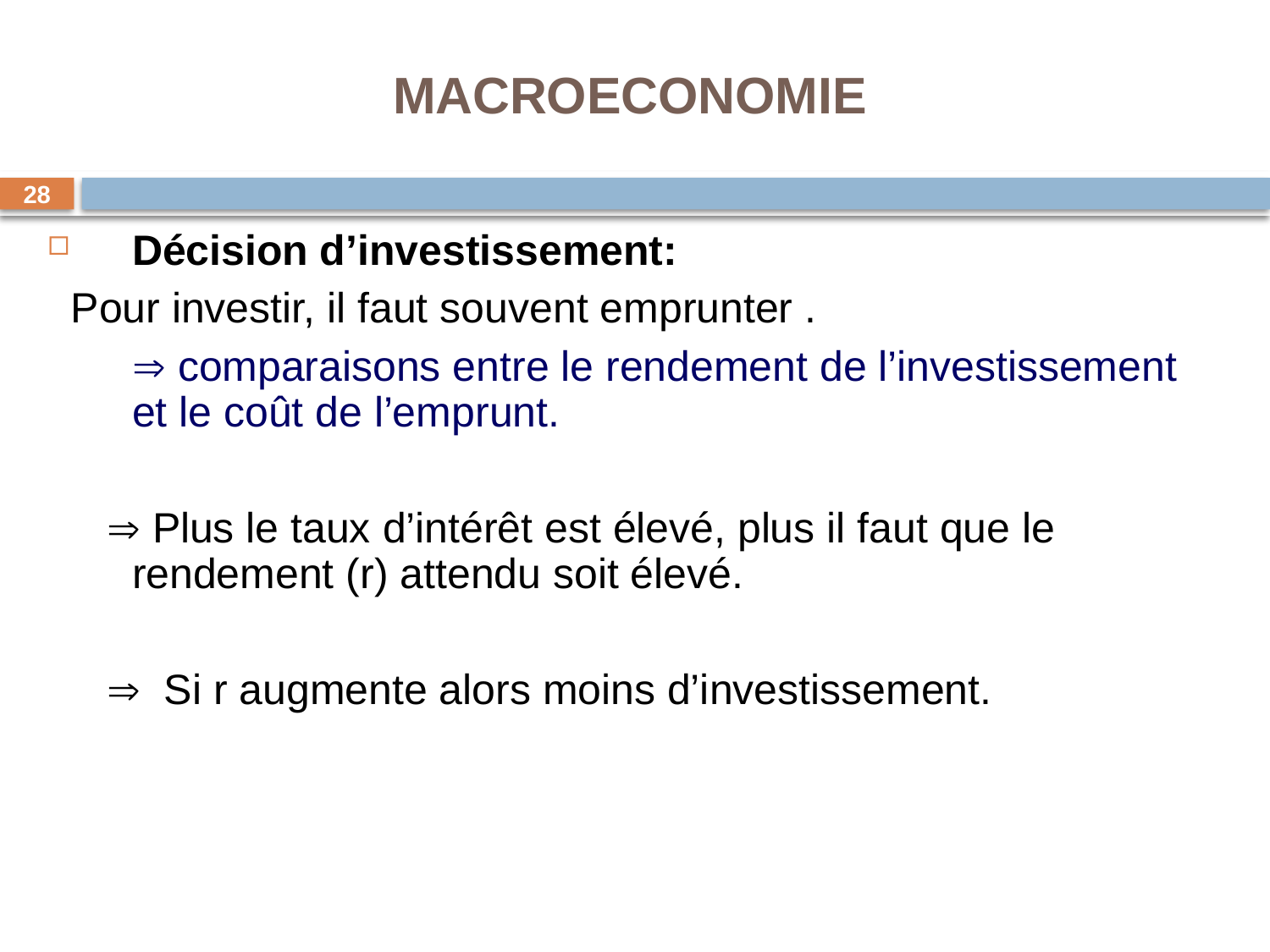

# MACROECONOMIE
28
Décision d’investissement:
  Pour investir, il faut souvent emprunter .
	⇒ comparaisons entre le rendement de l’investissement et le coût de l’emprunt.

     ⇒ Plus le taux d’intérêt est élevé, plus il faut que le rendement (r) attendu soit élevé.

     ⇒  Si r augmente alors moins d’investissement.